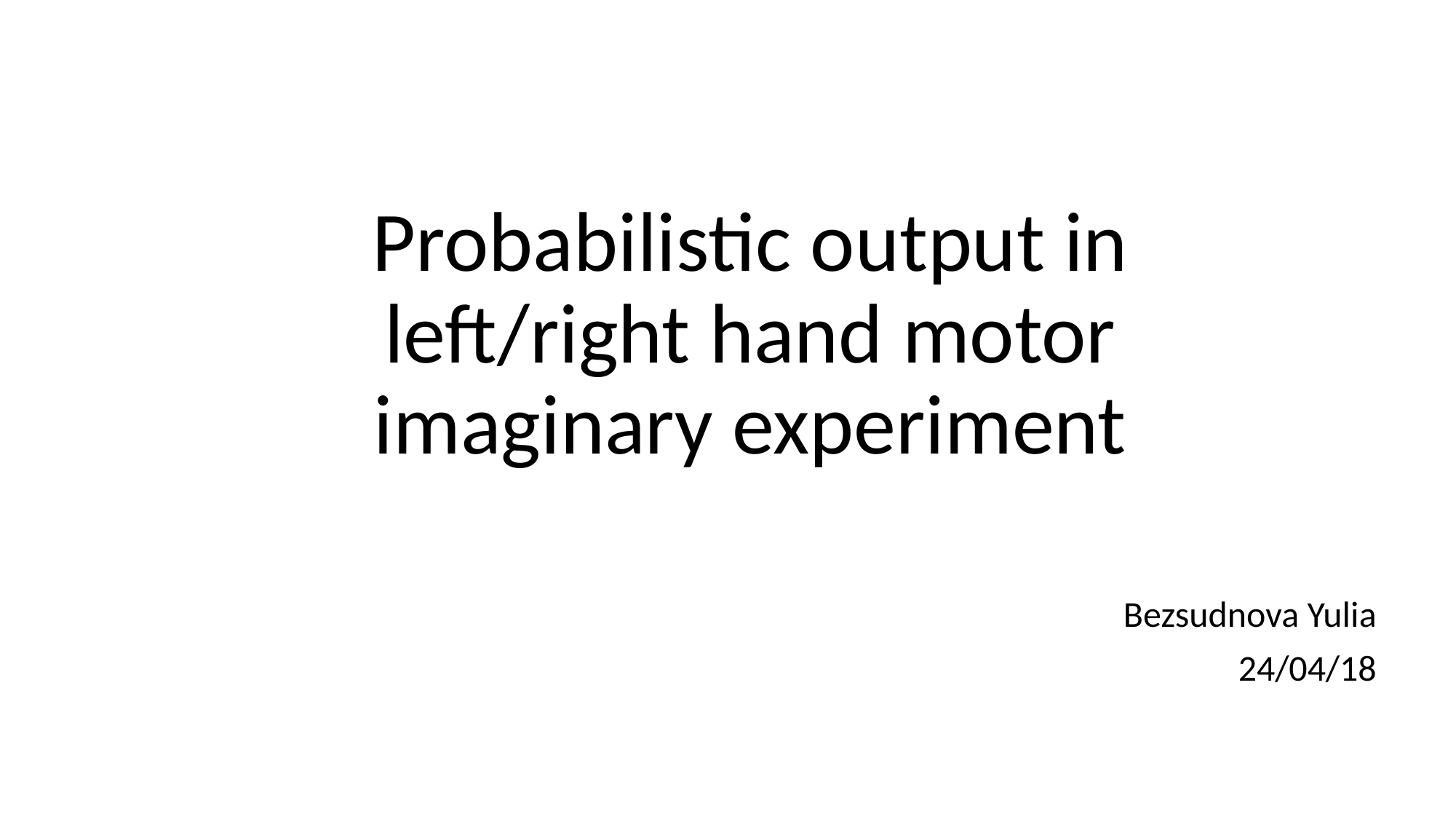

# Probabilistic output in left/right hand motor imaginary experiment
Bezsudnova Yulia
24/04/18